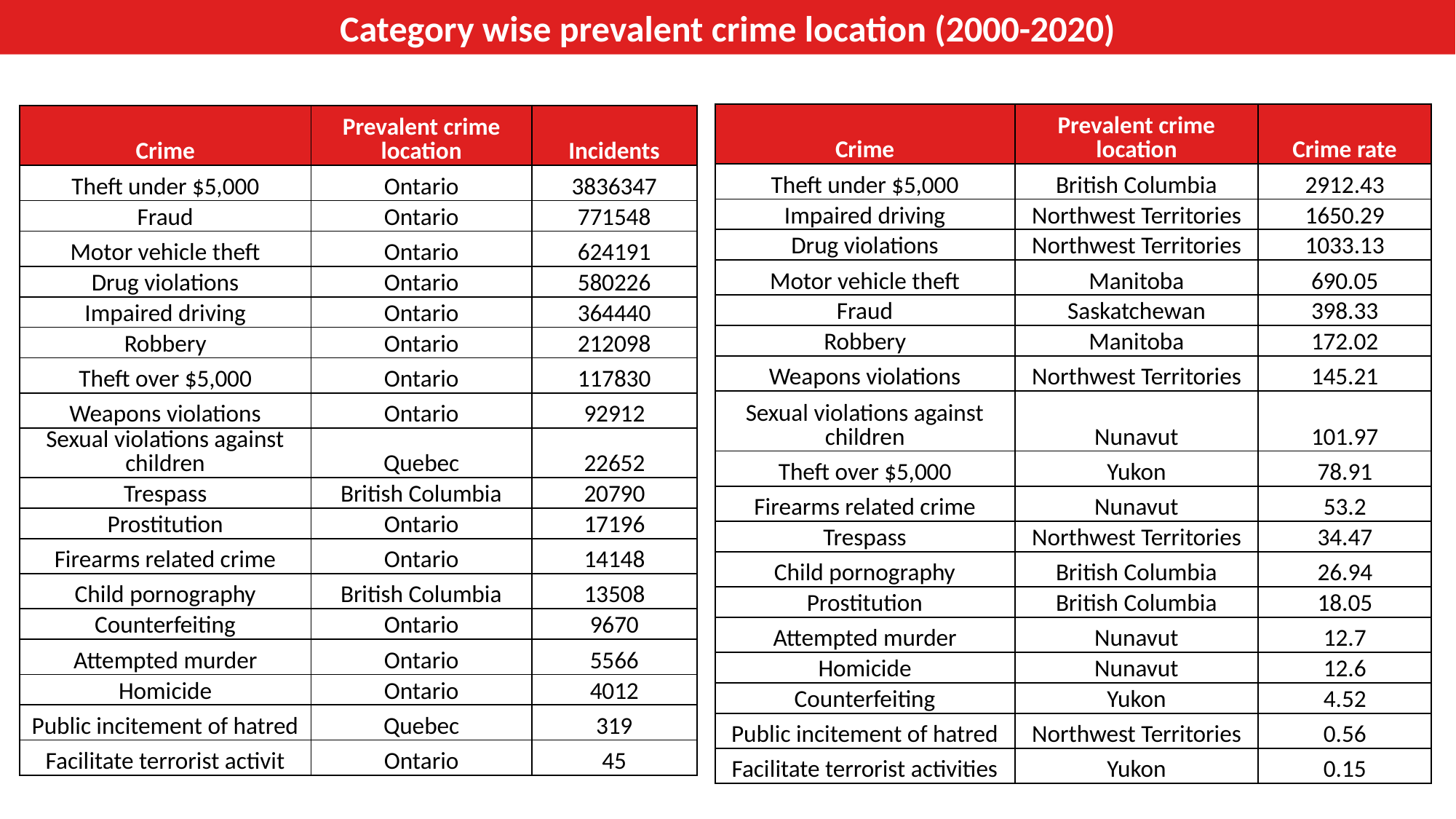

Category wise prevalent crime location (2000-2020)
| Crime | Prevalent crime location | Crime rate |
| --- | --- | --- |
| Theft under $5,000 | British Columbia | 2912.43 |
| Impaired driving | Northwest Territories | 1650.29 |
| Drug violations | Northwest Territories | 1033.13 |
| Motor vehicle theft | Manitoba | 690.05 |
| Fraud | Saskatchewan | 398.33 |
| Robbery | Manitoba | 172.02 |
| Weapons violations | Northwest Territories | 145.21 |
| Sexual violations against children | Nunavut | 101.97 |
| Theft over $5,000 | Yukon | 78.91 |
| Firearms related crime | Nunavut | 53.2 |
| Trespass | Northwest Territories | 34.47 |
| Child pornography | British Columbia | 26.94 |
| Prostitution | British Columbia | 18.05 |
| Attempted murder | Nunavut | 12.7 |
| Homicide | Nunavut | 12.6 |
| Counterfeiting | Yukon | 4.52 |
| Public incitement of hatred | Northwest Territories | 0.56 |
| Facilitate terrorist activities | Yukon | 0.15 |
| Crime | Prevalent crime location | Incidents |
| --- | --- | --- |
| Theft under $5,000 | Ontario | 3836347 |
| Fraud | Ontario | 771548 |
| Motor vehicle theft | Ontario | 624191 |
| Drug violations | Ontario | 580226 |
| Impaired driving | Ontario | 364440 |
| Robbery | Ontario | 212098 |
| Theft over $5,000 | Ontario | 117830 |
| Weapons violations | Ontario | 92912 |
| Sexual violations against children | Quebec | 22652 |
| Trespass | British Columbia | 20790 |
| Prostitution | Ontario | 17196 |
| Firearms related crime | Ontario | 14148 |
| Child pornography | British Columbia | 13508 |
| Counterfeiting | Ontario | 9670 |
| Attempted murder | Ontario | 5566 |
| Homicide | Ontario | 4012 |
| Public incitement of hatred | Quebec | 319 |
| Facilitate terrorist activit | Ontario | 45 |